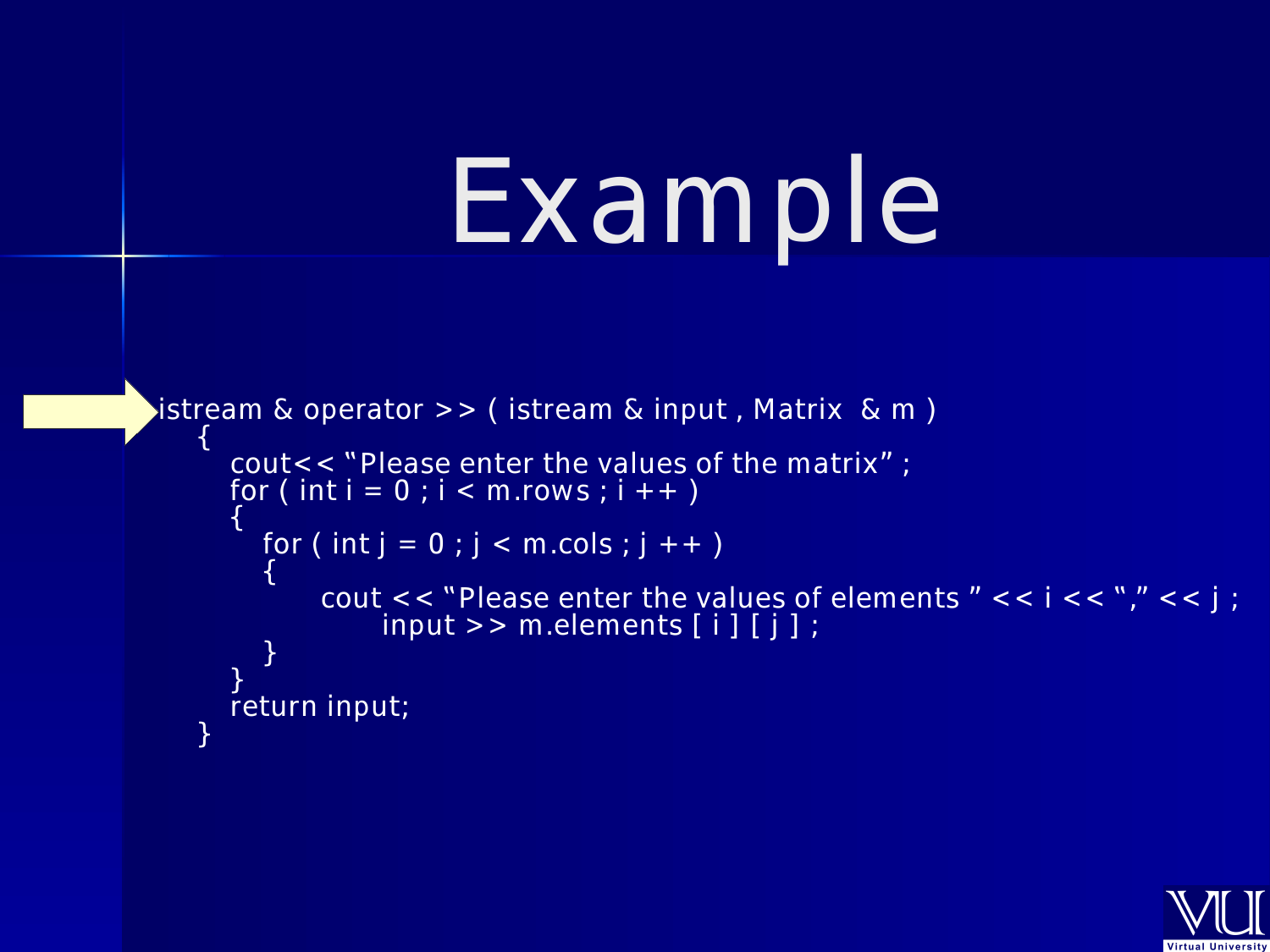

# Example

 istream & operator >> ( istream & input , Matrix  & m )
{
    cout<< “Please enter the values of the matrix” ;
	    for ( int i = 0 ; i < m.rows ; i ++ )
    {
        for ( int j = 0 ; j < m.cols ; j ++ )
        {
               cout << “Please enter the values of elements ” << i << “,” << j ;
		       input >> m.elements [ i ] [ j ] ;
        }
    }
    return input;
}